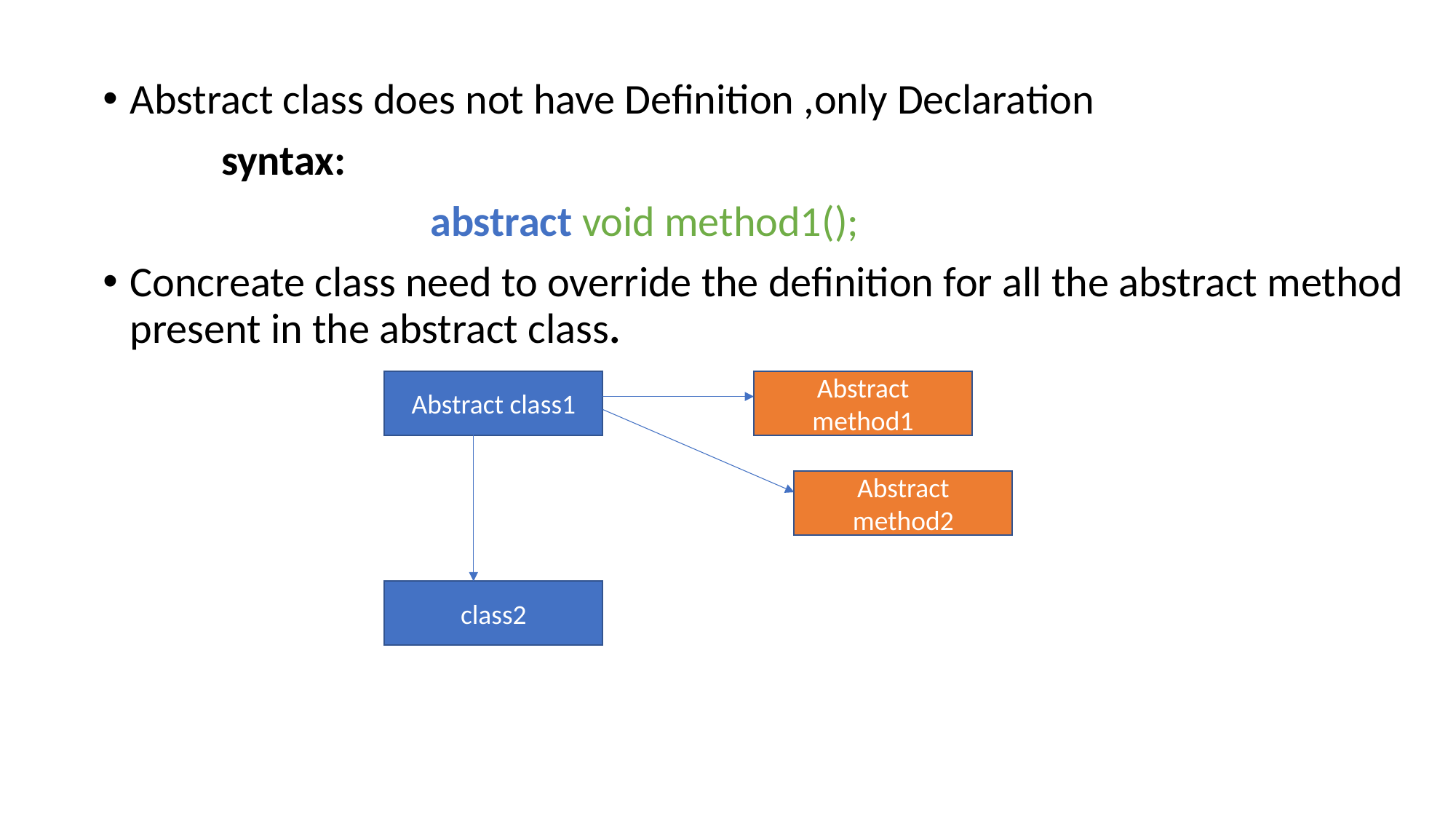

Abstract class does not have Definition ,only Declaration
	 syntax:
			abstract void method1();
Concreate class need to override the definition for all the abstract method present in the abstract class.

Abstract class1
Abstract method1
Abstract method2
class2